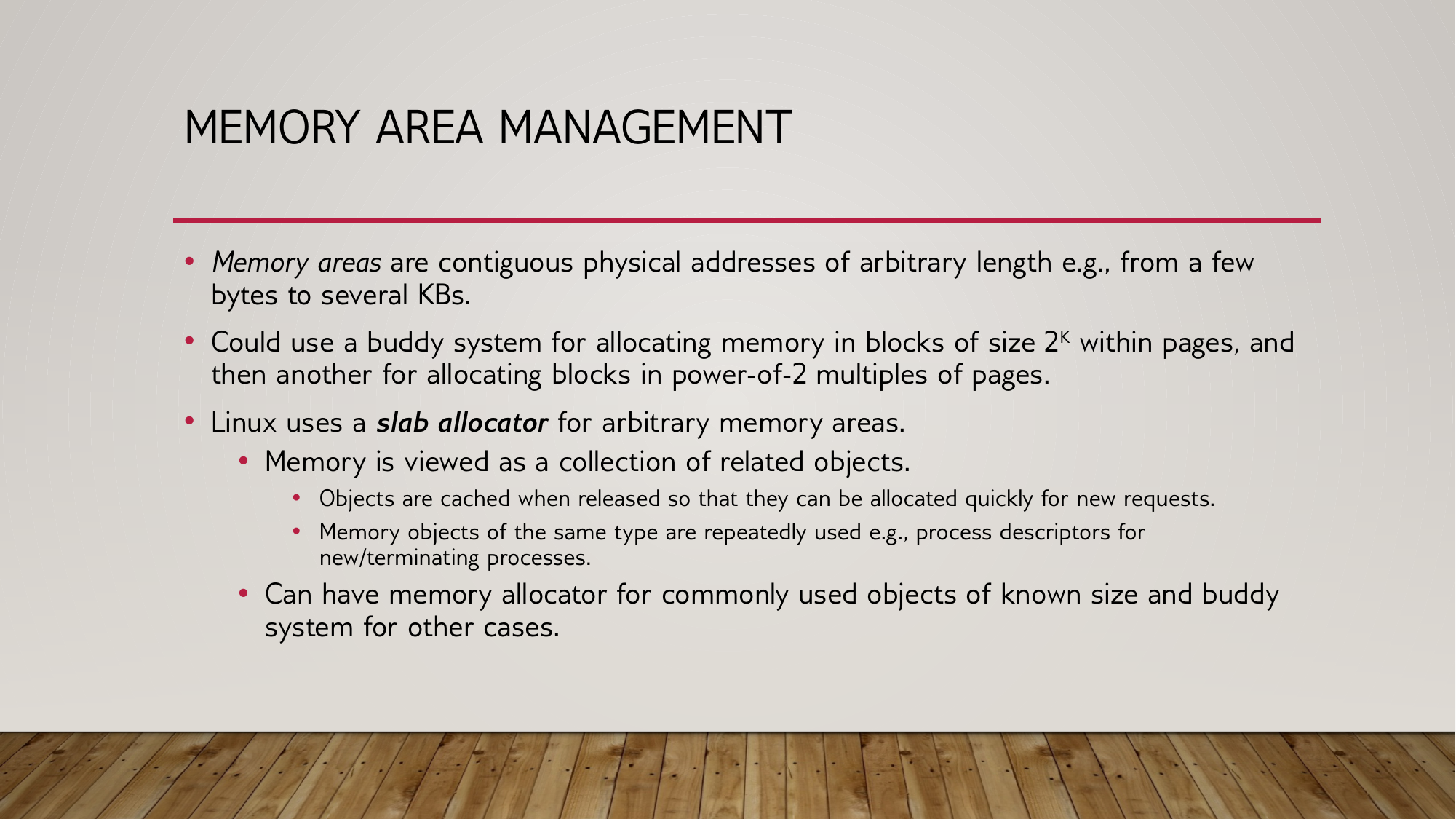

# Memory Area Management
Memory areas are contiguous physical addresses of arbitrary length e.g., from a few bytes to several KBs.
Could use a buddy system for allocating memory in blocks of size 2K within pages, and then another for allocating blocks in power-of-2 multiples of pages.
Linux uses a slab allocator for arbitrary memory areas.
Memory is viewed as a collection of related objects.
Objects are cached when released so that they can be allocated quickly for new requests.
Memory objects of the same type are repeatedly used e.g., process descriptors for new/terminating processes.
Can have memory allocator for commonly used objects of known size and buddy system for other cases.